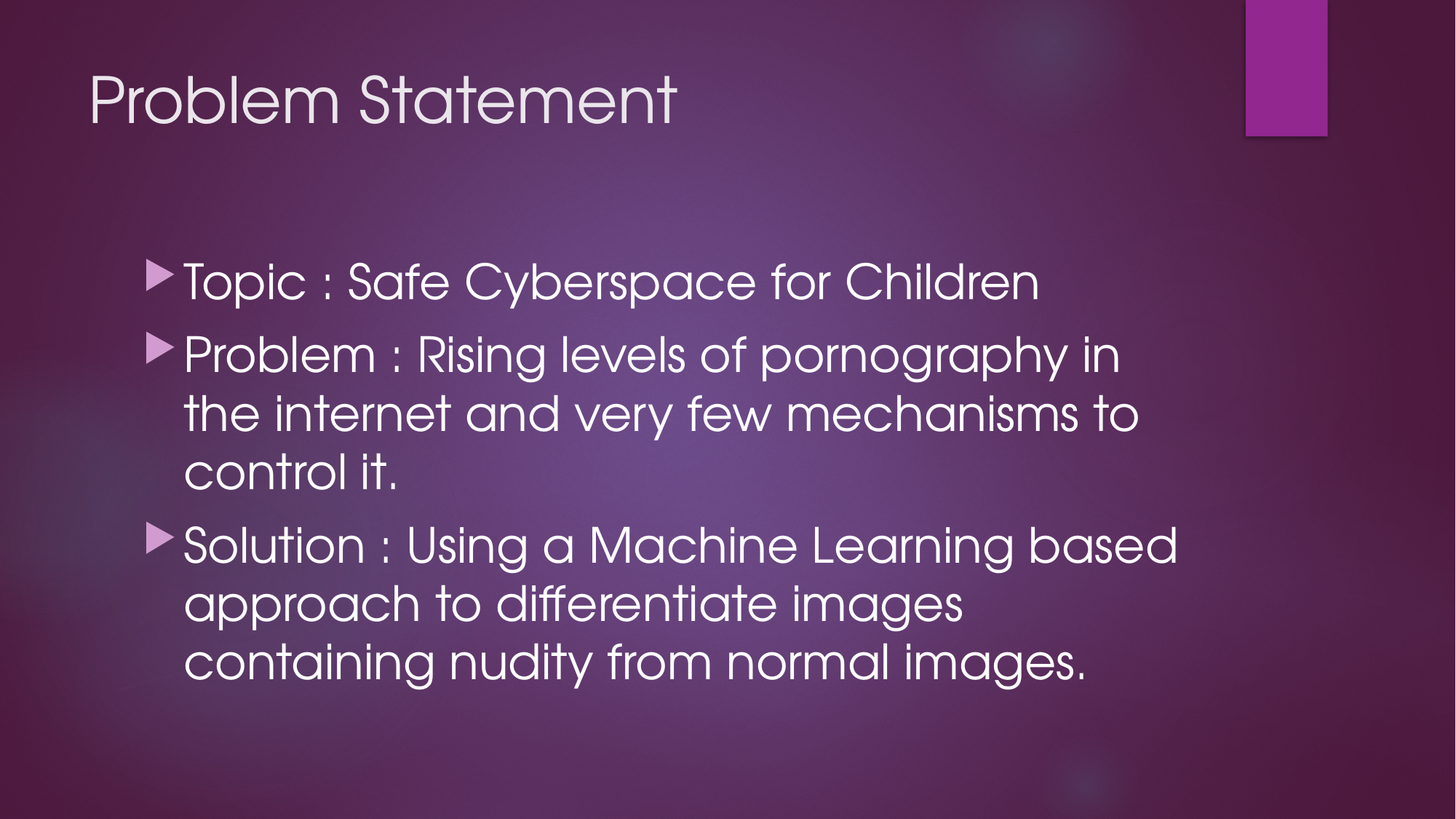

# Problem Statement
Topic : Safe Cyberspace for Children
Problem : Rising levels of pornography in the internet and very few mechanisms to control it.
Solution : Using a Machine Learning based approach to differentiate images containing nudity from normal images.